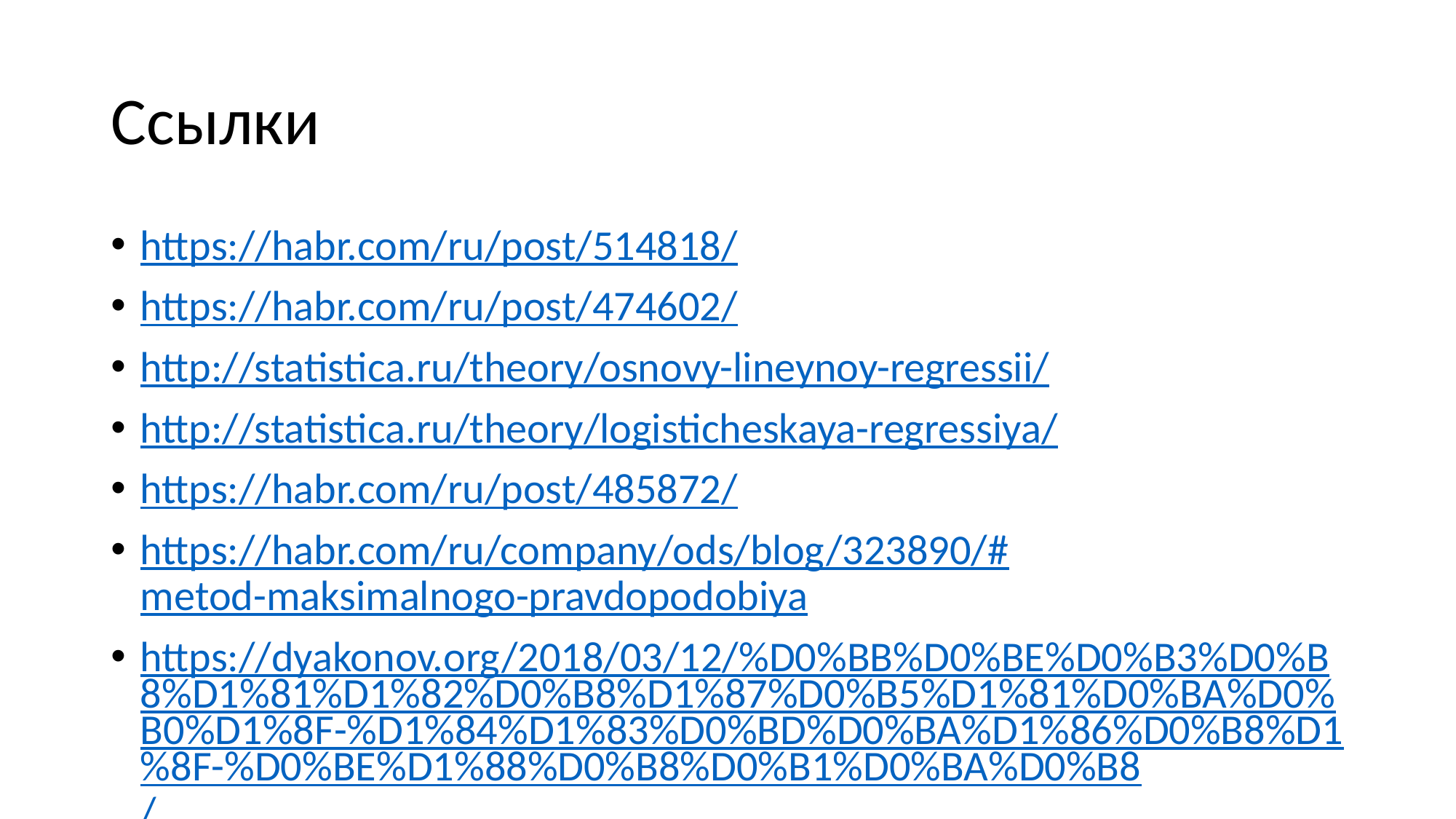

# Ссылки
https://habr.com/ru/post/514818/
https://habr.com/ru/post/474602/
http://statistica.ru/theory/osnovy-lineynoy-regressii/
http://statistica.ru/theory/logisticheskaya-regressiya/
https://habr.com/ru/post/485872/
https://habr.com/ru/company/ods/blog/323890/#metod-maksimalnogo-pravdopodobiya
https://dyakonov.org/2018/03/12/%D0%BB%D0%BE%D0%B3%D0%B8%D1%81%D1%82%D0%B8%D1%87%D0%B5%D1%81%D0%BA%D0%B0%D1%8F-%D1%84%D1%83%D0%BD%D0%BA%D1%86%D0%B8%D1%8F-%D0%BE%D1%88%D0%B8%D0%B1%D0%BA%D0%B8/